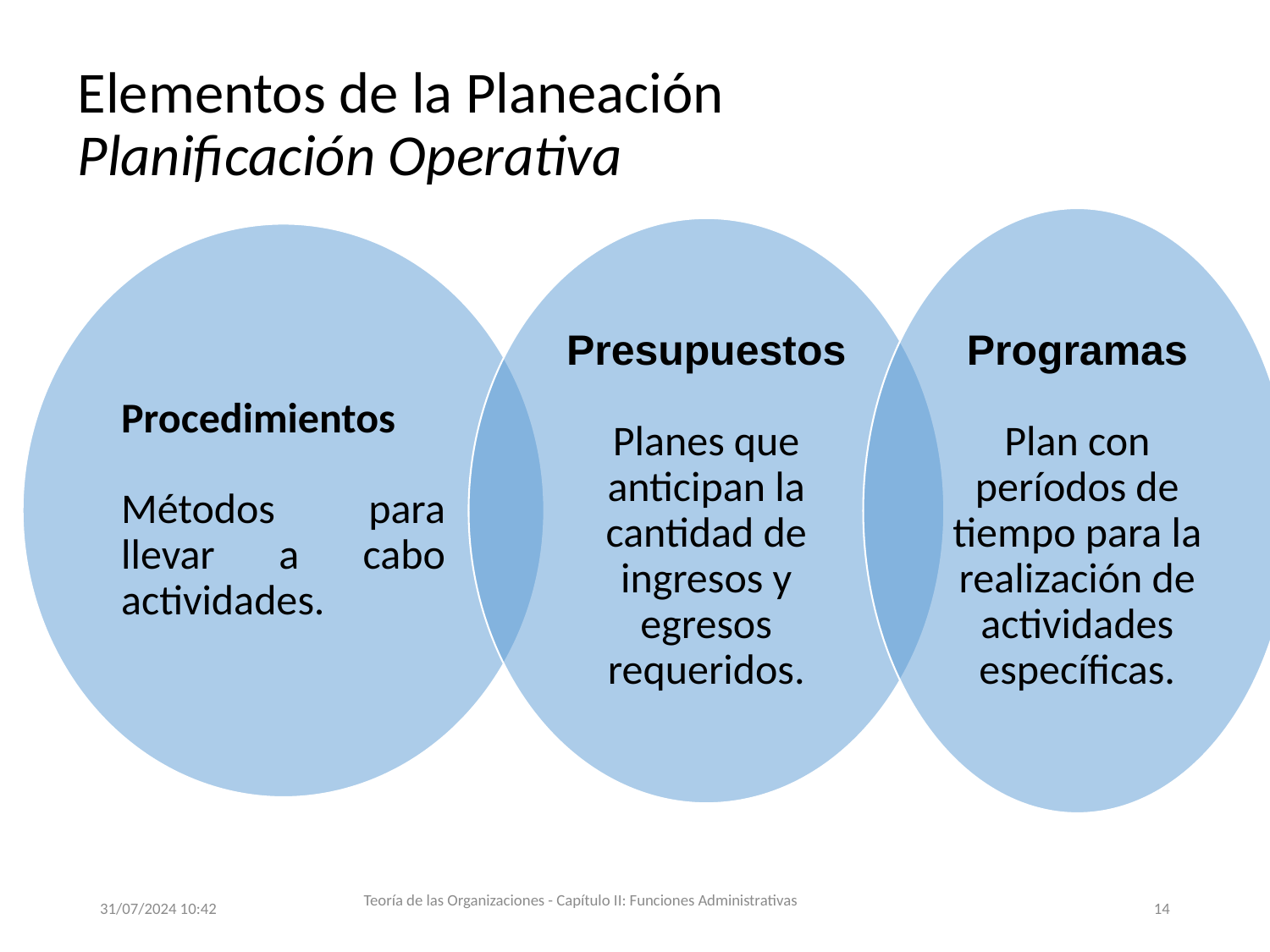

# Elementos de la Planeación Planificación Operativa
Procedimientos

Métodos para llevar a cabo actividades.
Presupuestos

Planes que anticipan la cantidad de ingresos y egresos requeridos.
Programas

Plan con períodos de tiempo para la realización de actividades específicas.
Teoría de las Organizaciones - Capítulo II: Funciones Administrativas
31/07/2024 10:42
14